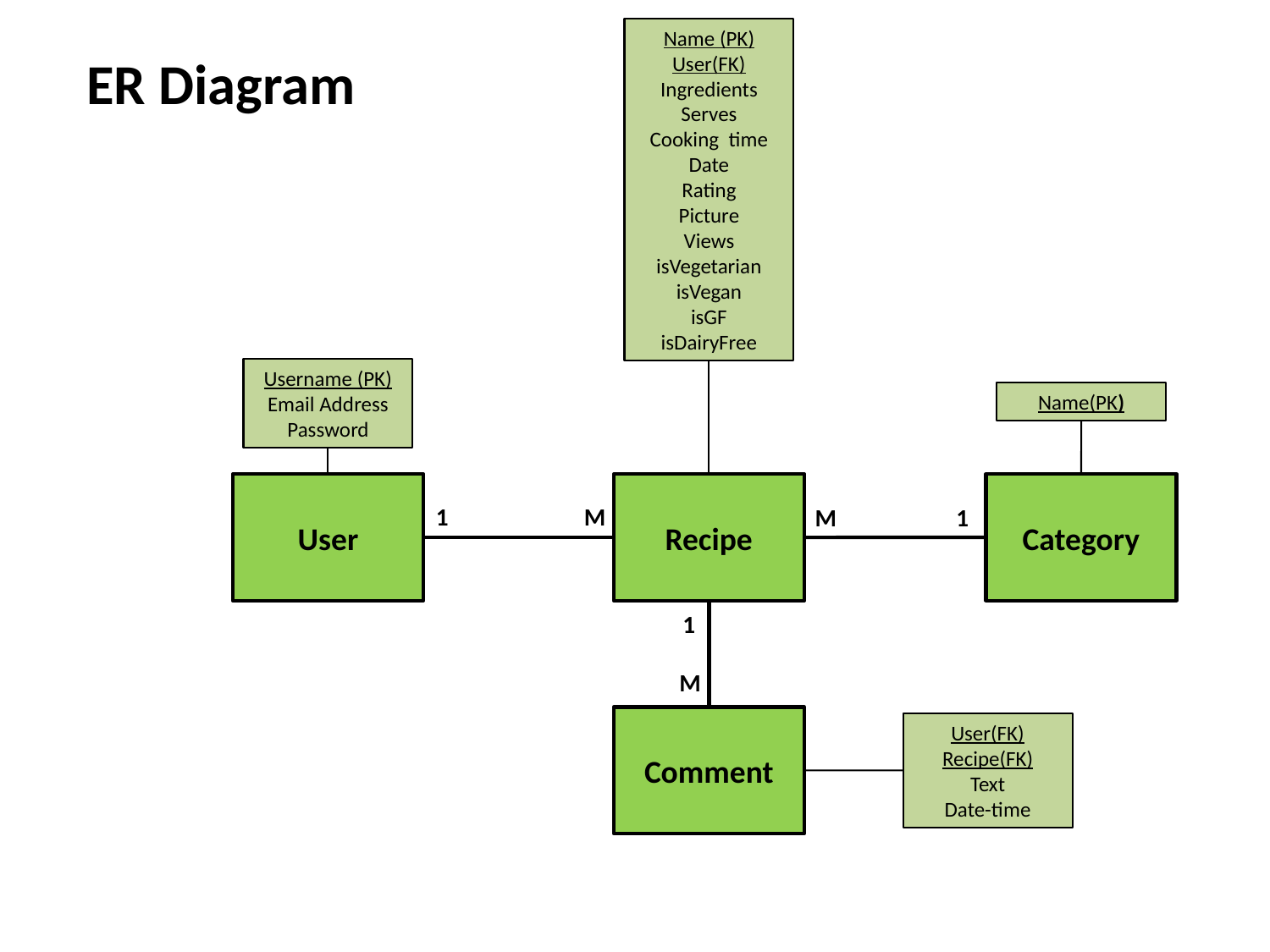

Name (PK)
User(FK)
Ingredients
Serves
Cooking  time
Date
Rating
Picture
Views
isVegetarian
isVegan
isGF
isDairyFree
ER Diagram
Username (PK)
Email Address
Password
Name(PK)

Category

User

Recipe

M
1
M
1
1
M

Comment

User(FK)
Recipe(FK)
Text
Date-time